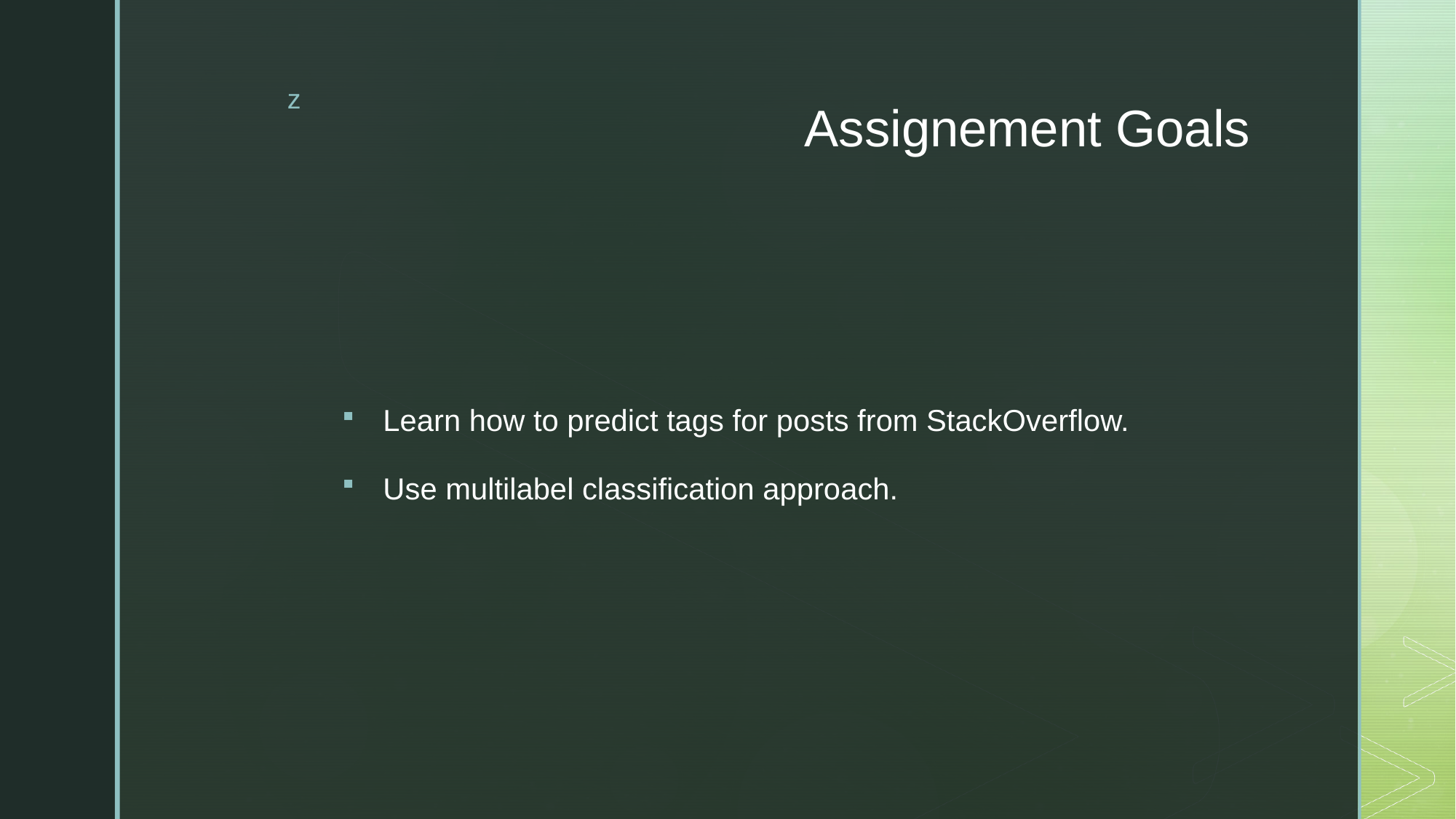

# Assignement Goals
Learn how to predict tags for posts from StackOverflow.
Use multilabel classification approach.